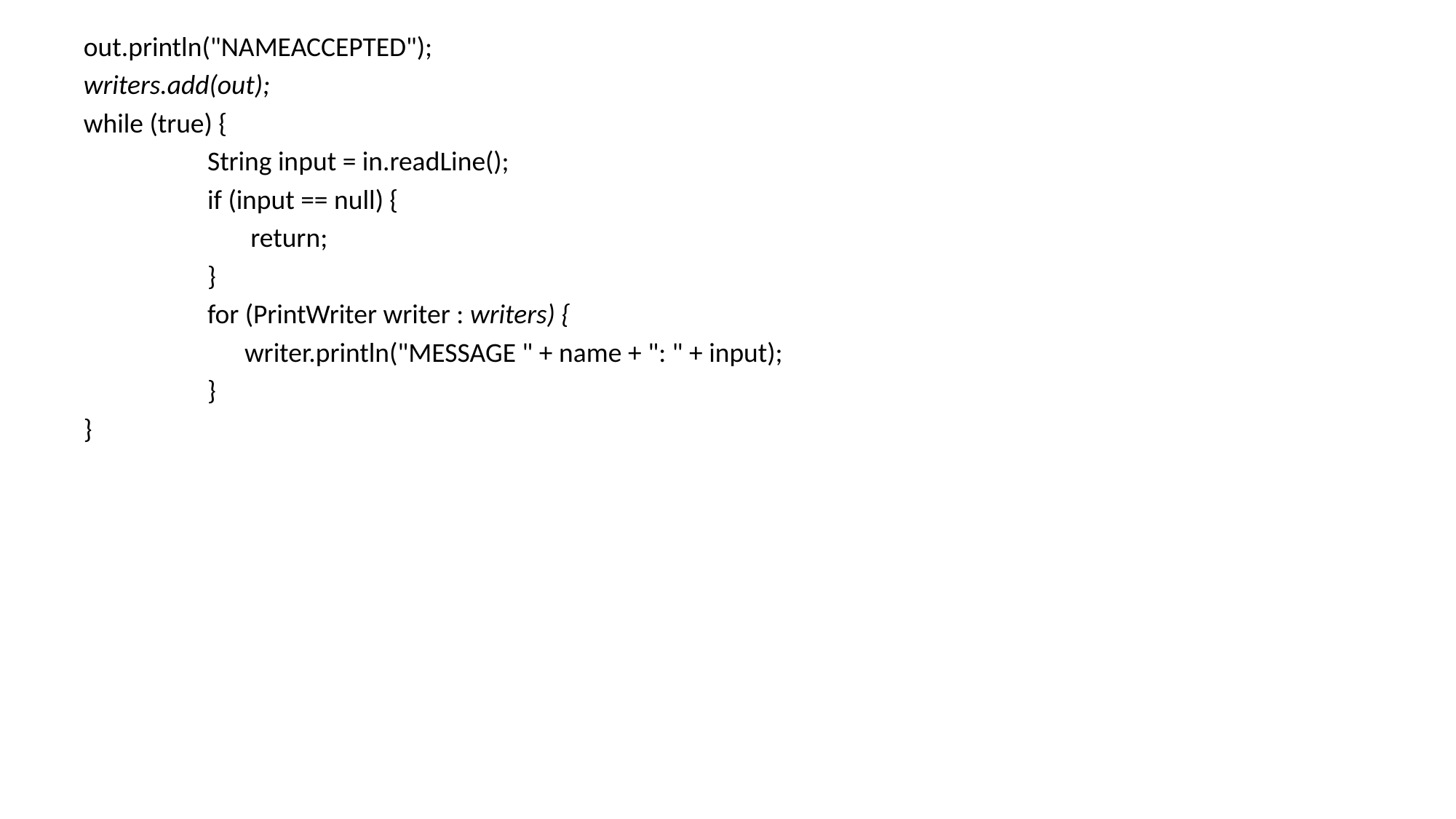

out.println("NAMEACCEPTED");
writers.add(out);
while (true) {
                    String input = in.readLine();
                    if (input == null) {
                           return;
                    }
                    for (PrintWriter writer : writers) {
                          writer.println("MESSAGE " + name + ": " + input);
                    }
}